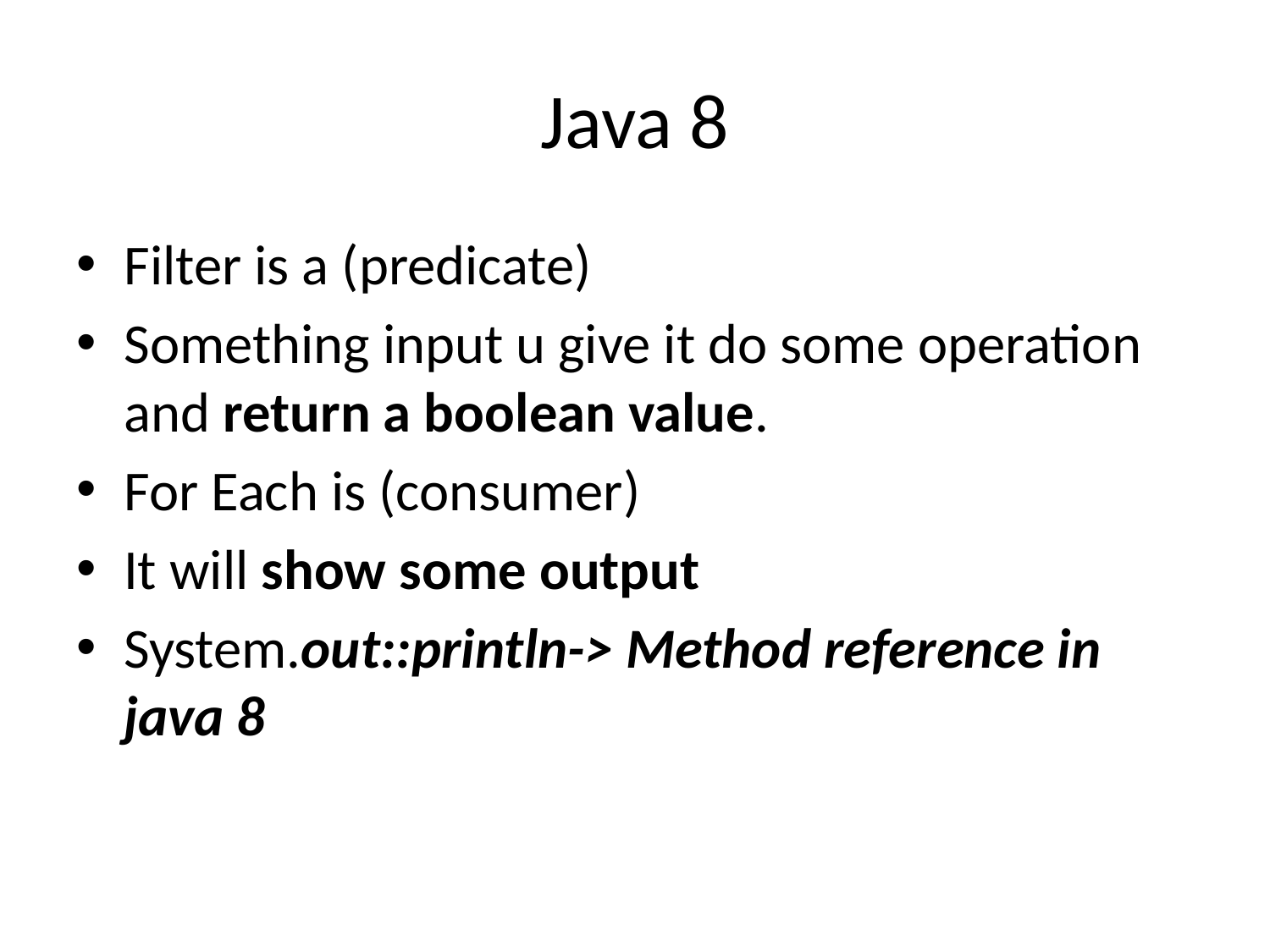

# Java 8
Filter is a (predicate)
Something input u give it do some operation and return a boolean value.
For Each is (consumer)
It will show some output
System.out::println-> Method reference in java 8